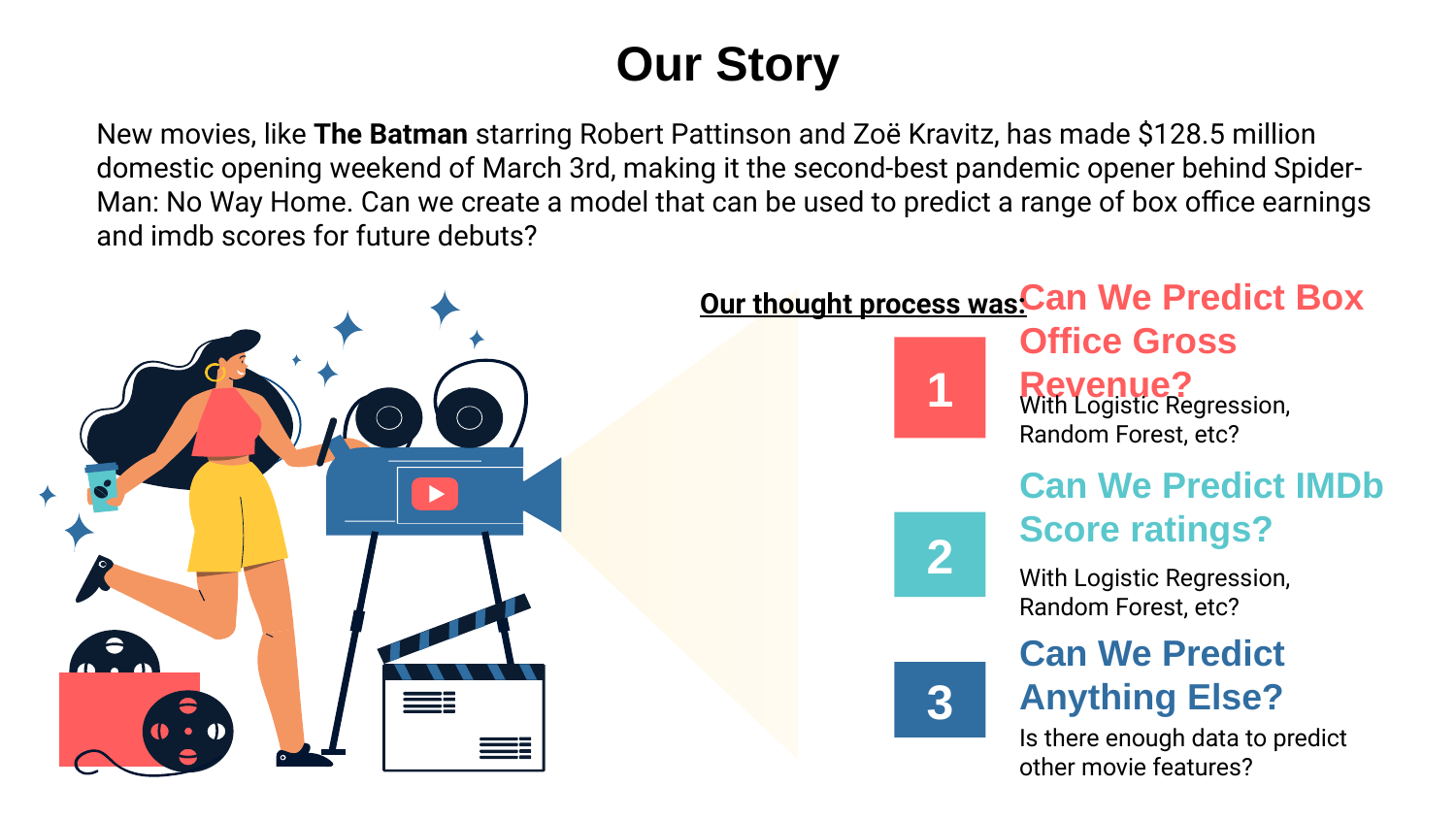

# Our Story
New movies, like The Batman starring Robert Pattinson and Zoë Kravitz, has made $128.5 million domestic opening weekend of March 3rd, making it the second-best pandemic opener behind Spider-Man: No Way Home. Can we create a model that can be used to predict a range of box office earnings and imdb scores for future debuts?
												   Our thought process was:

Can We Predict Box Office Gross Revenue?
With Logistic Regression, Random Forest, etc?
1
Can We Predict IMDb Score ratings?
With Logistic Regression, Random Forest, etc?
2
Can We Predict Anything Else?
Is there enough data to predict other movie features?
3